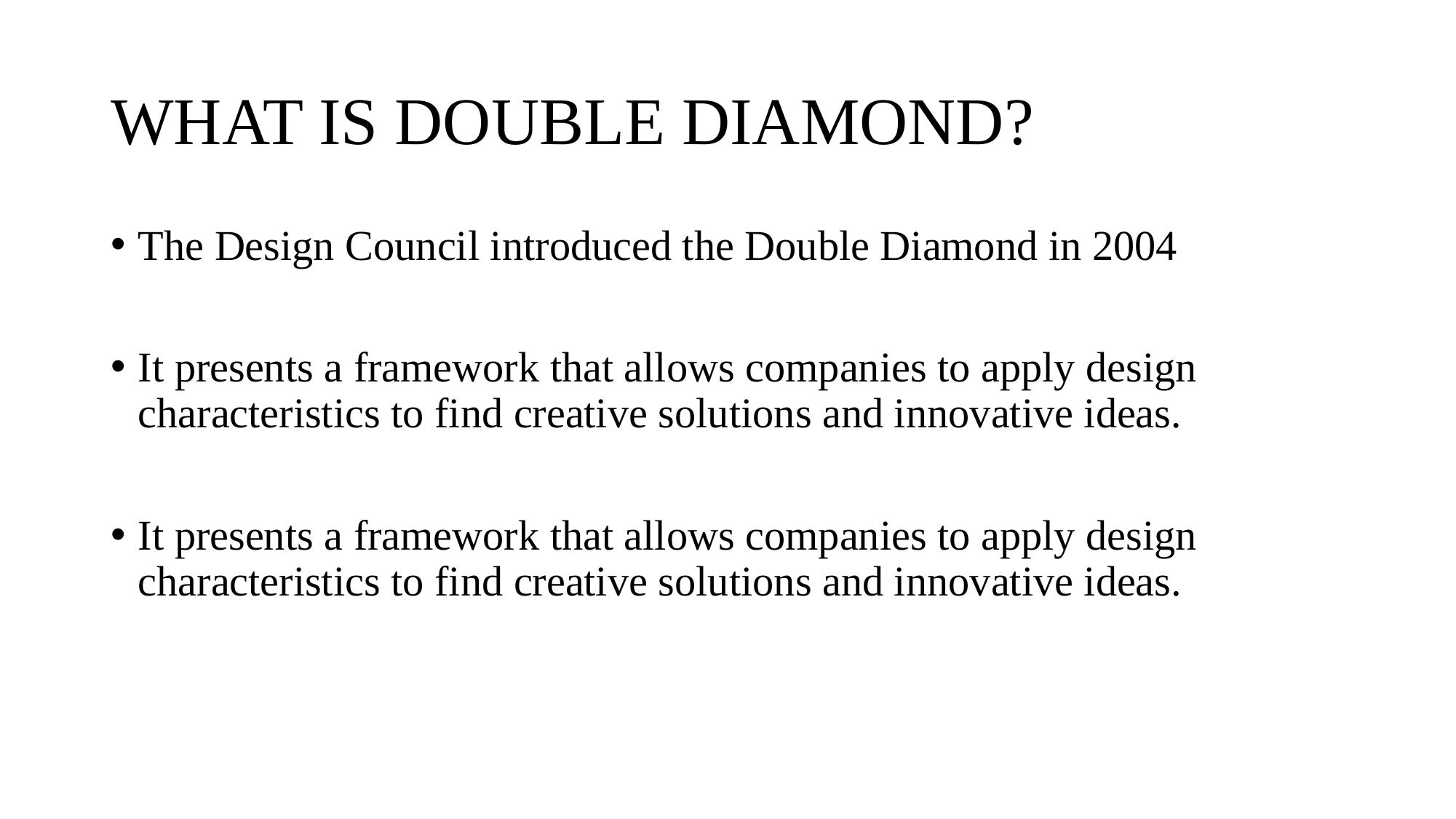

# WHAT IS DOUBLE DIAMOND?
The Design Council introduced the Double Diamond in 2004

It presents a framework that allows companies to apply design characteristics to find creative solutions and innovative ideas.

It presents a framework that allows companies to apply design characteristics to find creative solutions and innovative ideas.